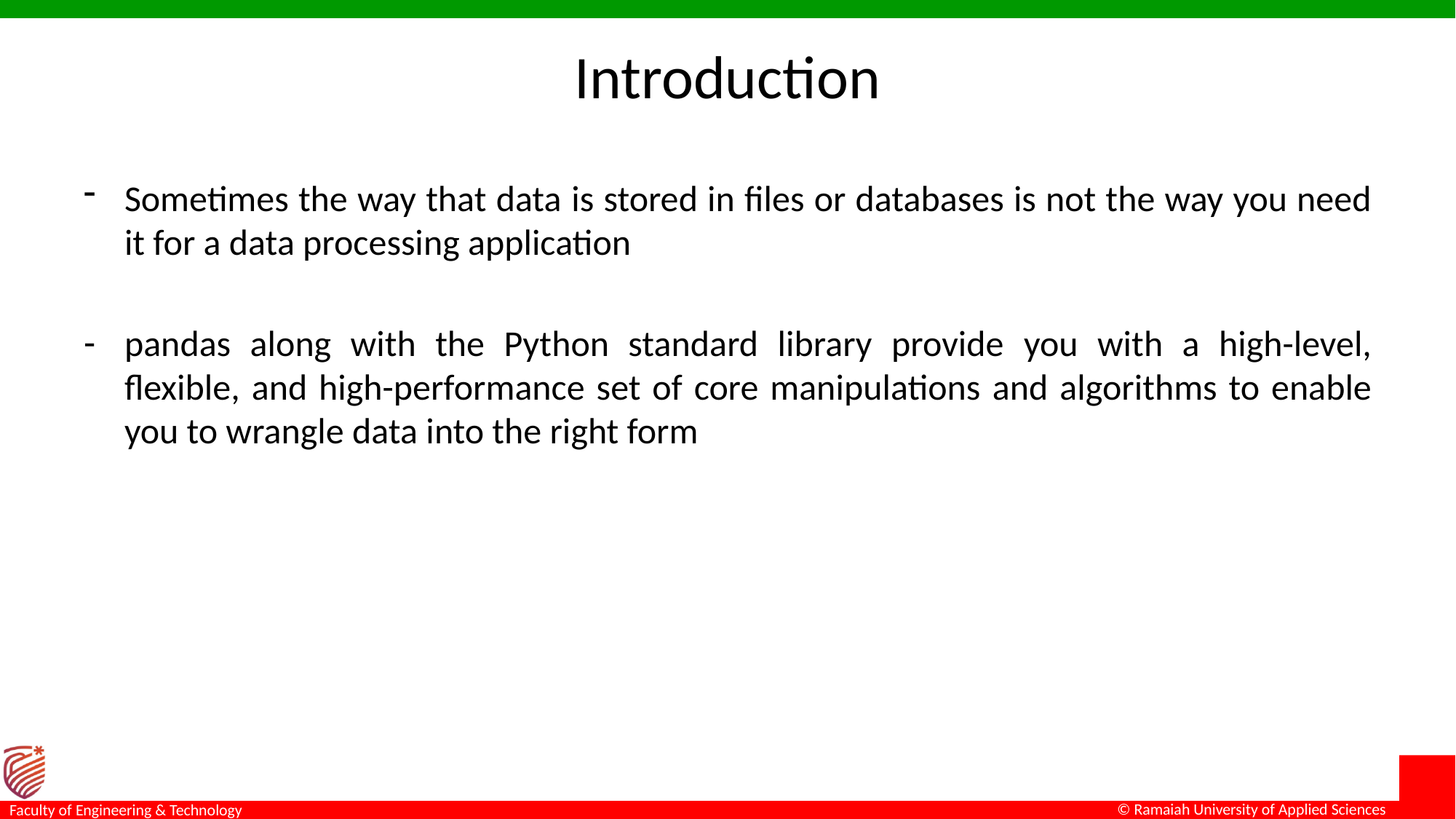

# Introduction
Sometimes the way that data is stored in files or databases is not the way you need it for a data processing application

pandas along with the Python standard library provide you with a high-level, flexible, and high-performance set of core manipulations and algorithms to enable you to wrangle data into the right form